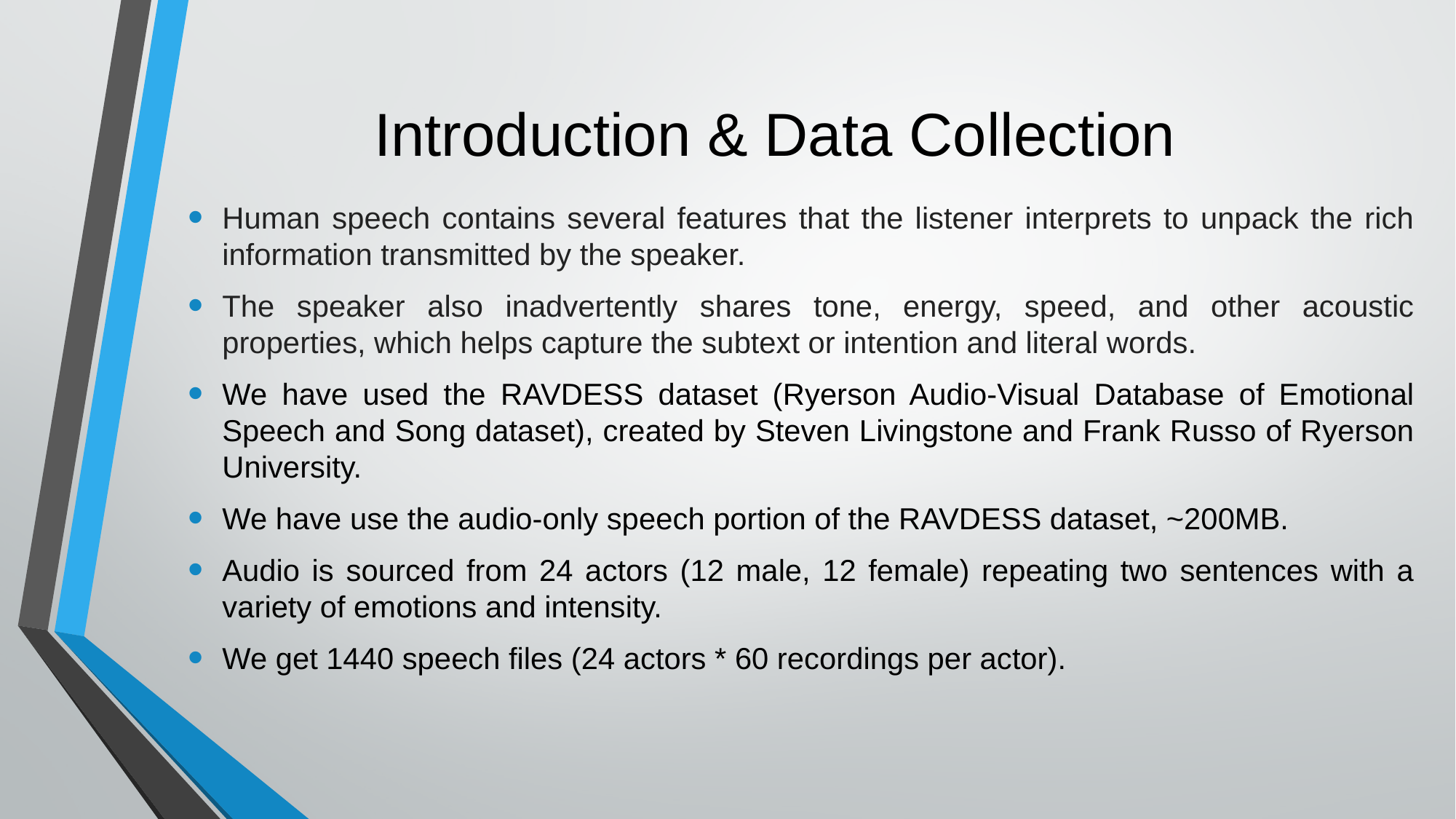

# Introduction & Data Collection
Human speech contains several features that the listener interprets to unpack the rich information transmitted by the speaker.
The speaker also inadvertently shares tone, energy, speed, and other acoustic properties, which helps capture the subtext or intention and literal words.
We have used the RAVDESS dataset (Ryerson Audio-Visual Database of Emotional Speech and Song dataset), created by Steven Livingstone and Frank Russo of Ryerson University.
We have use the audio-only speech portion of the RAVDESS dataset, ~200MB.
Audio is sourced from 24 actors (12 male, 12 female) repeating two sentences with a variety of emotions and intensity.
We get 1440 speech files (24 actors * 60 recordings per actor).